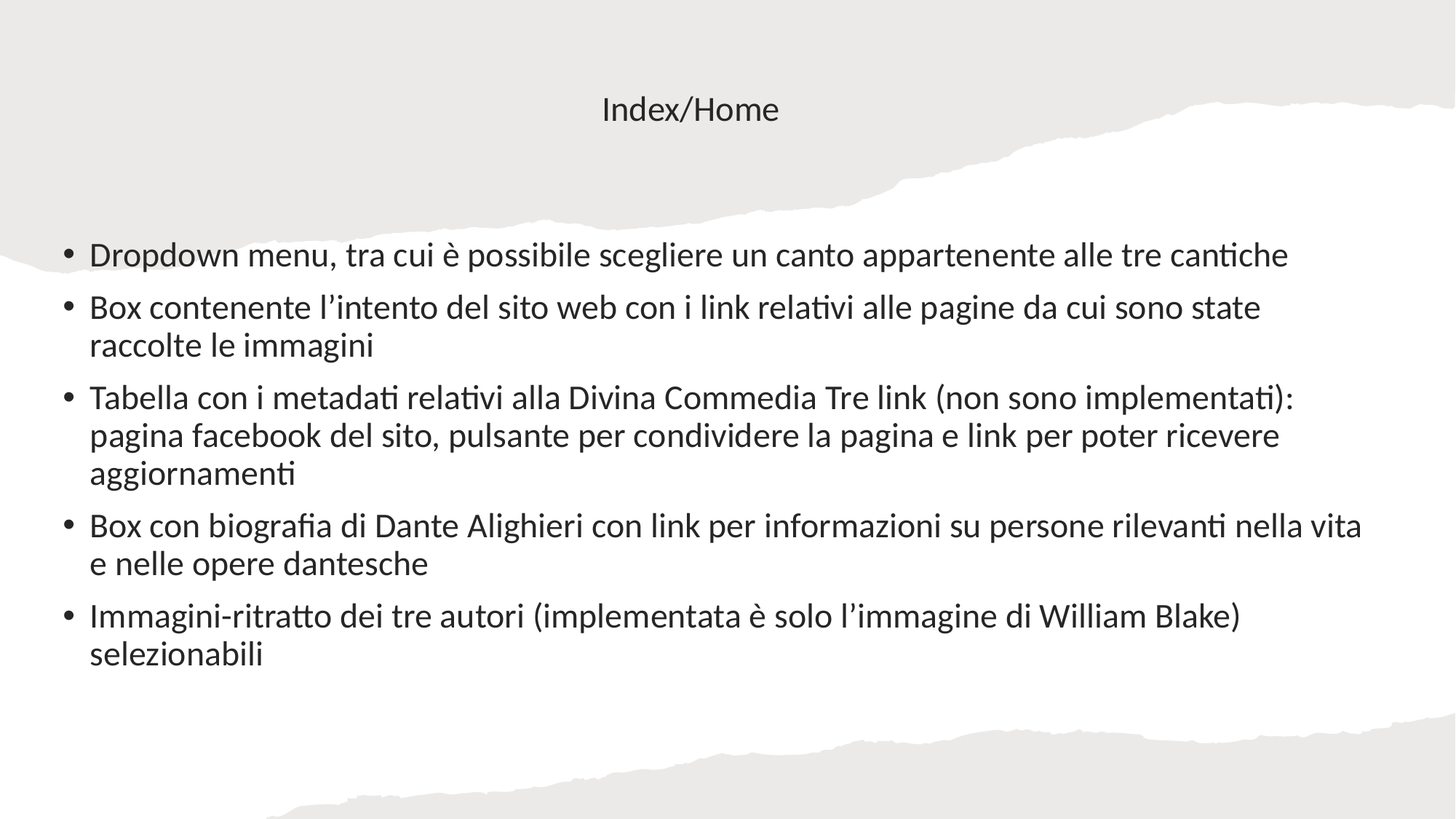

# Index/Home
Dropdown menu, tra cui è possibile scegliere un canto appartenente alle tre cantiche
Box contenente l’intento del sito web con i link relativi alle pagine da cui sono state raccolte le immagini
Tabella con i metadati relativi alla Divina Commedia Tre link (non sono implementati): pagina facebook del sito, pulsante per condividere la pagina e link per poter ricevere aggiornamenti
Box con biografia di Dante Alighieri con link per informazioni su persone rilevanti nella vita e nelle opere dantesche
Immagini-ritratto dei tre autori (implementata è solo l’immagine di William Blake) selezionabili